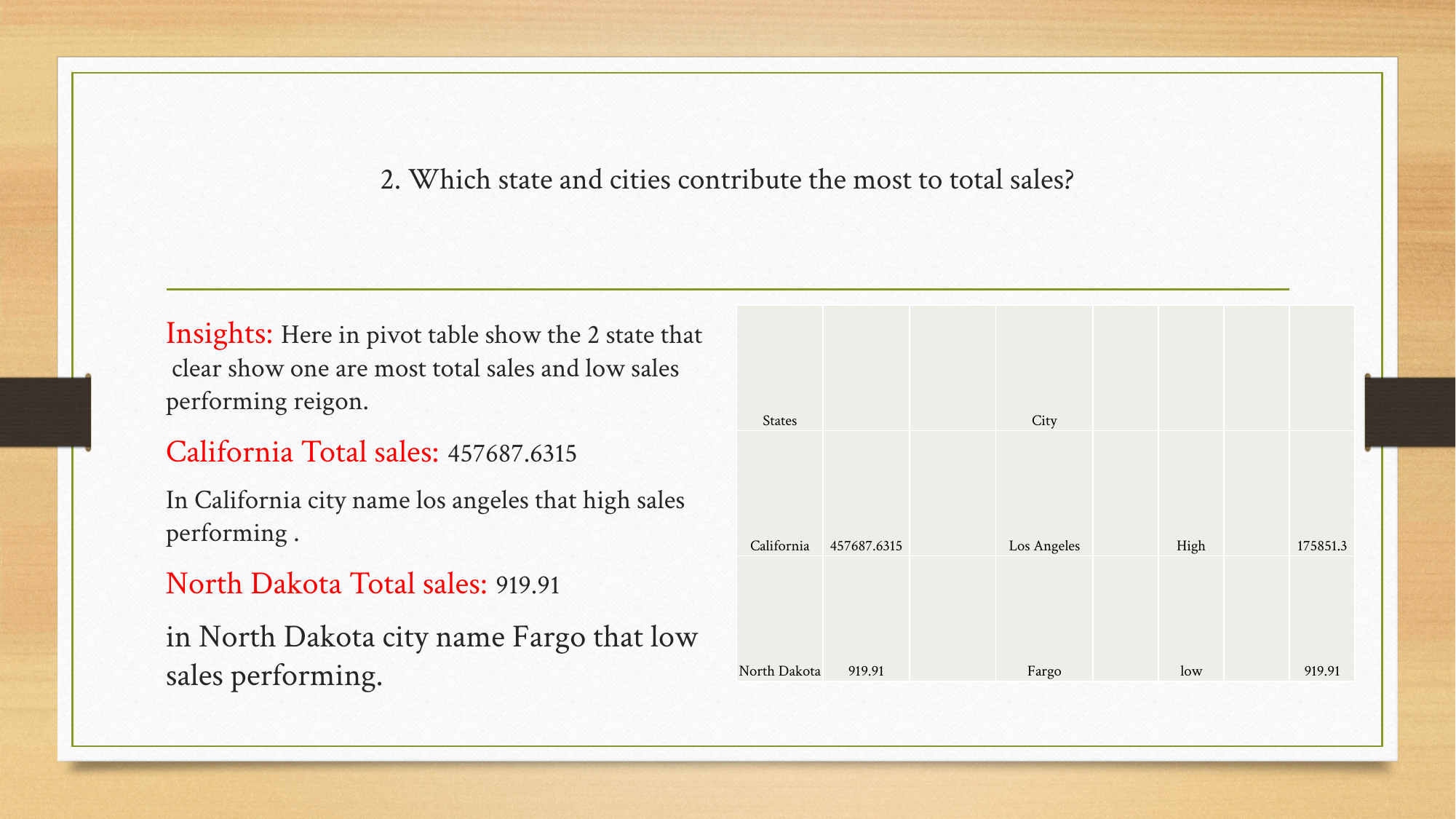

# 2. Which state and cities contribute the most to total sales?
| States |  |  | City |  |  |  |  |
| --- | --- | --- | --- | --- | --- | --- | --- |
| California | 457687.6315 |  | Los Angeles |  | High |  | 175851.3 |
| North Dakota | 919.91 |  | Fargo |  | low |  | 919.91 |
Insights: Here in pivot table show the 2 state that  clear show one are most total sales and low sales performing reigon.
California Total sales: 457687.6315
In California city name los angeles that high sales performing .
North Dakota Total sales: 919.91
in North Dakota city name Fargo that low sales performing.